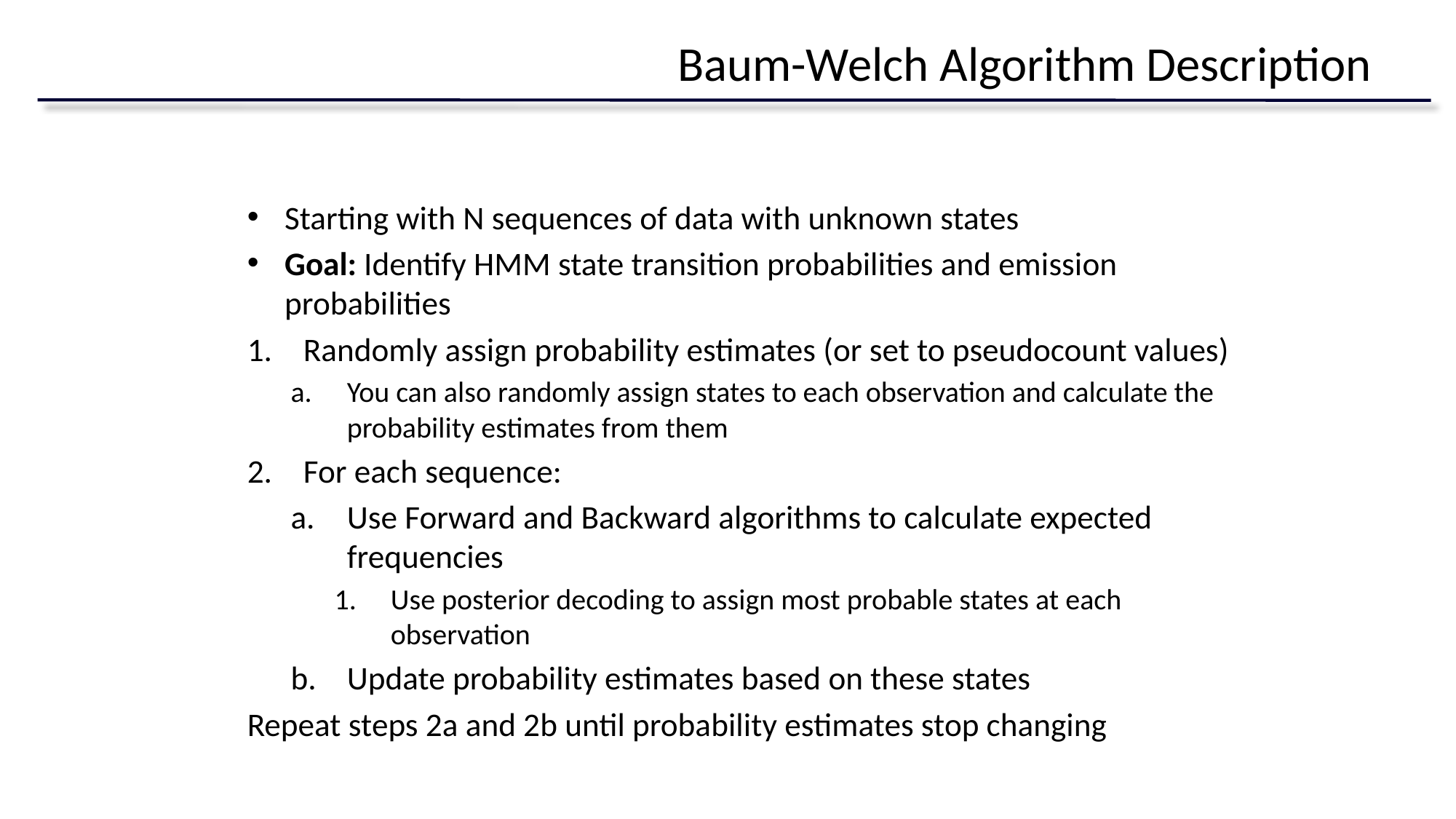

# Baum-Welch Algorithm Description
Starting with N sequences of data with unknown states
Goal: Identify HMM state transition probabilities and emission probabilities
Randomly assign probability estimates (or set to pseudocount values)
You can also randomly assign states to each observation and calculate the probability estimates from them
For each sequence:
Use Forward and Backward algorithms to calculate expected frequencies
Use posterior decoding to assign most probable states at each observation
Update probability estimates based on these states
Repeat steps 2a and 2b until probability estimates stop changing